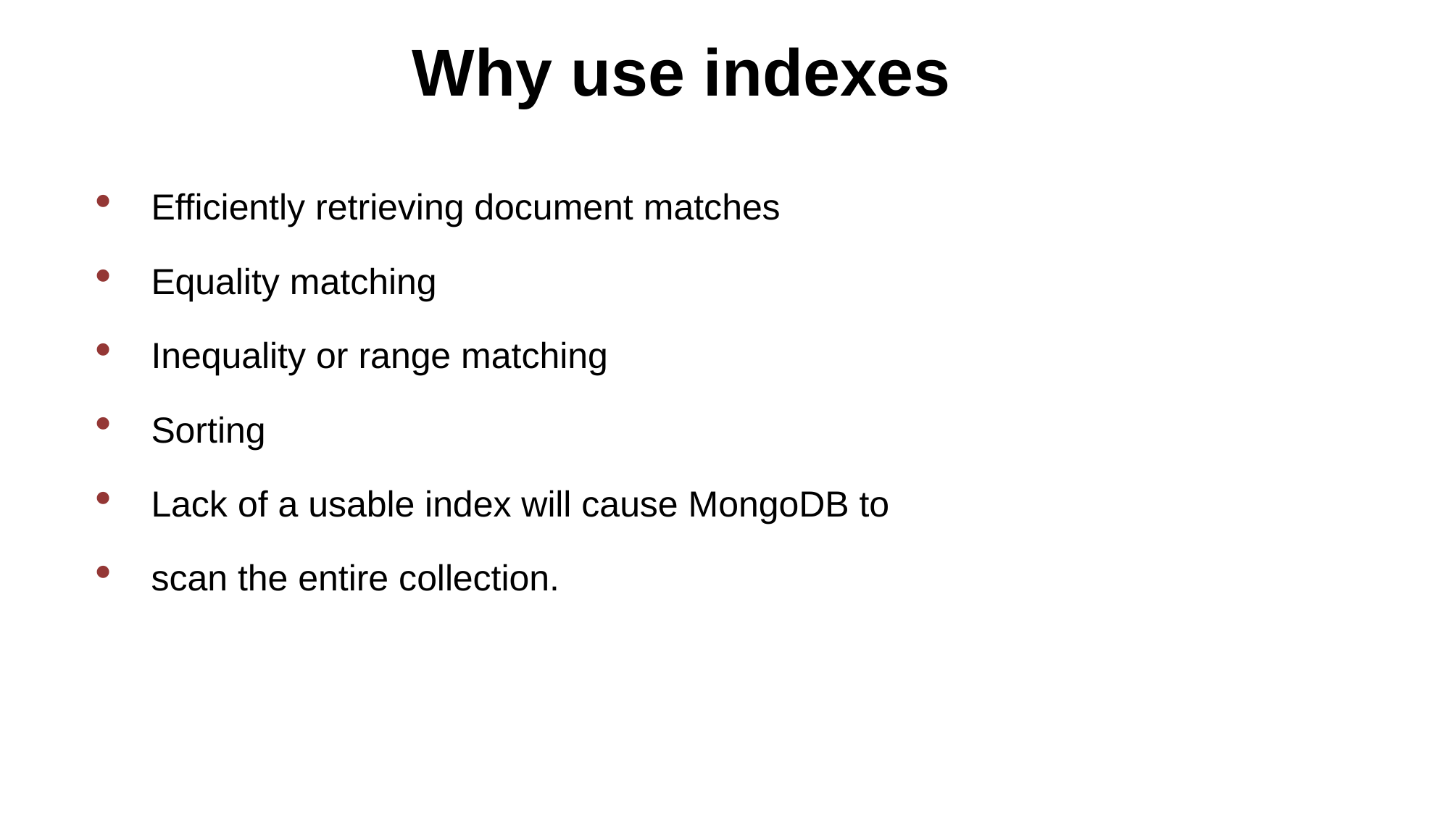

Why use indexes
Efficiently retrieving document matches
Equality matching
Inequality or range matching
Sorting
Lack of a usable index will cause MongoDB to
scan the entire collection.